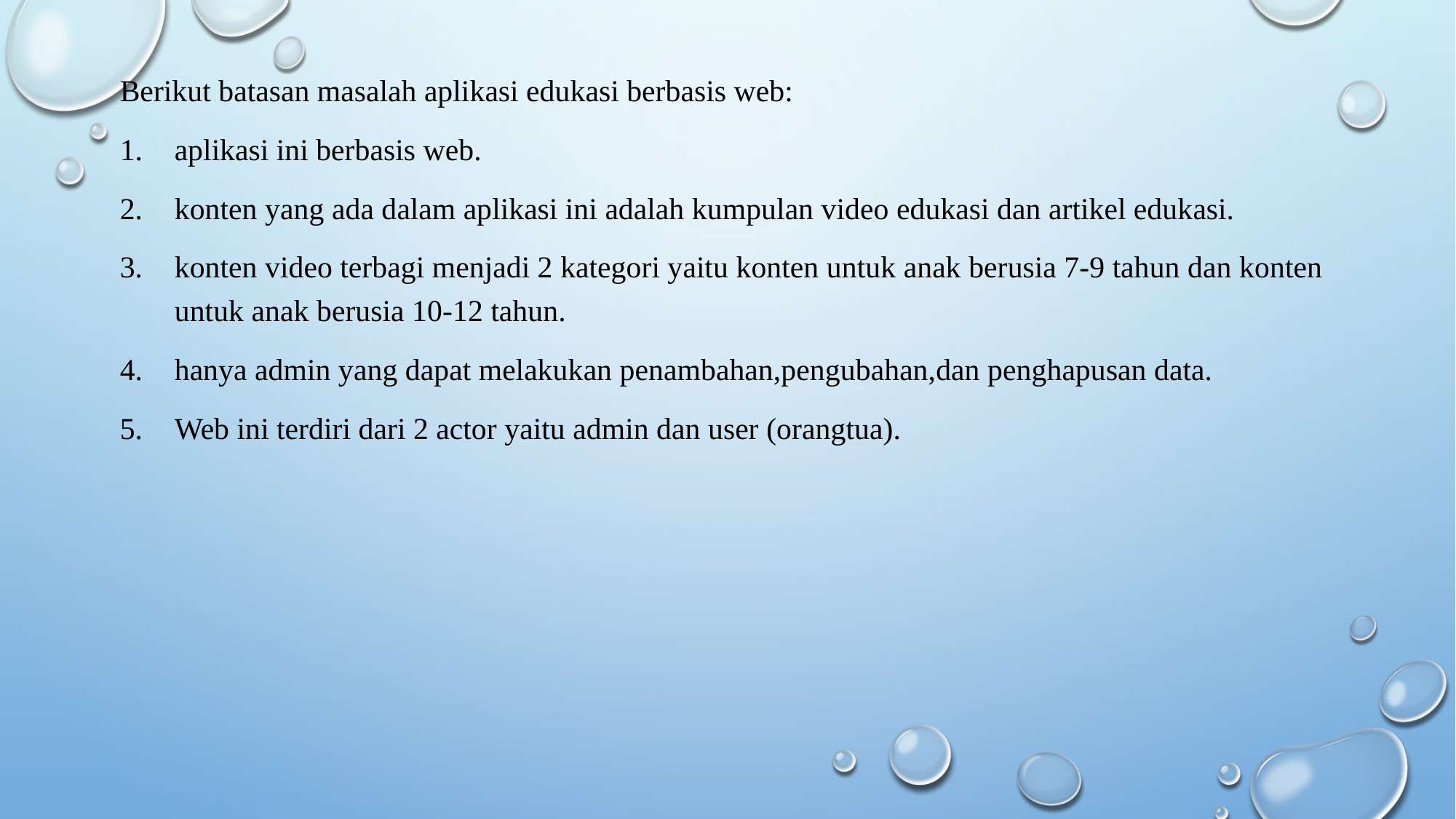

Berikut batasan masalah aplikasi edukasi berbasis web:
aplikasi ini berbasis web.
konten yang ada dalam aplikasi ini adalah kumpulan video edukasi dan artikel edukasi.
konten video terbagi menjadi 2 kategori yaitu konten untuk anak berusia 7-9 tahun dan konten untuk anak berusia 10-12 tahun.
hanya admin yang dapat melakukan penambahan,pengubahan,dan penghapusan data.
Web ini terdiri dari 2 actor yaitu admin dan user (orangtua).